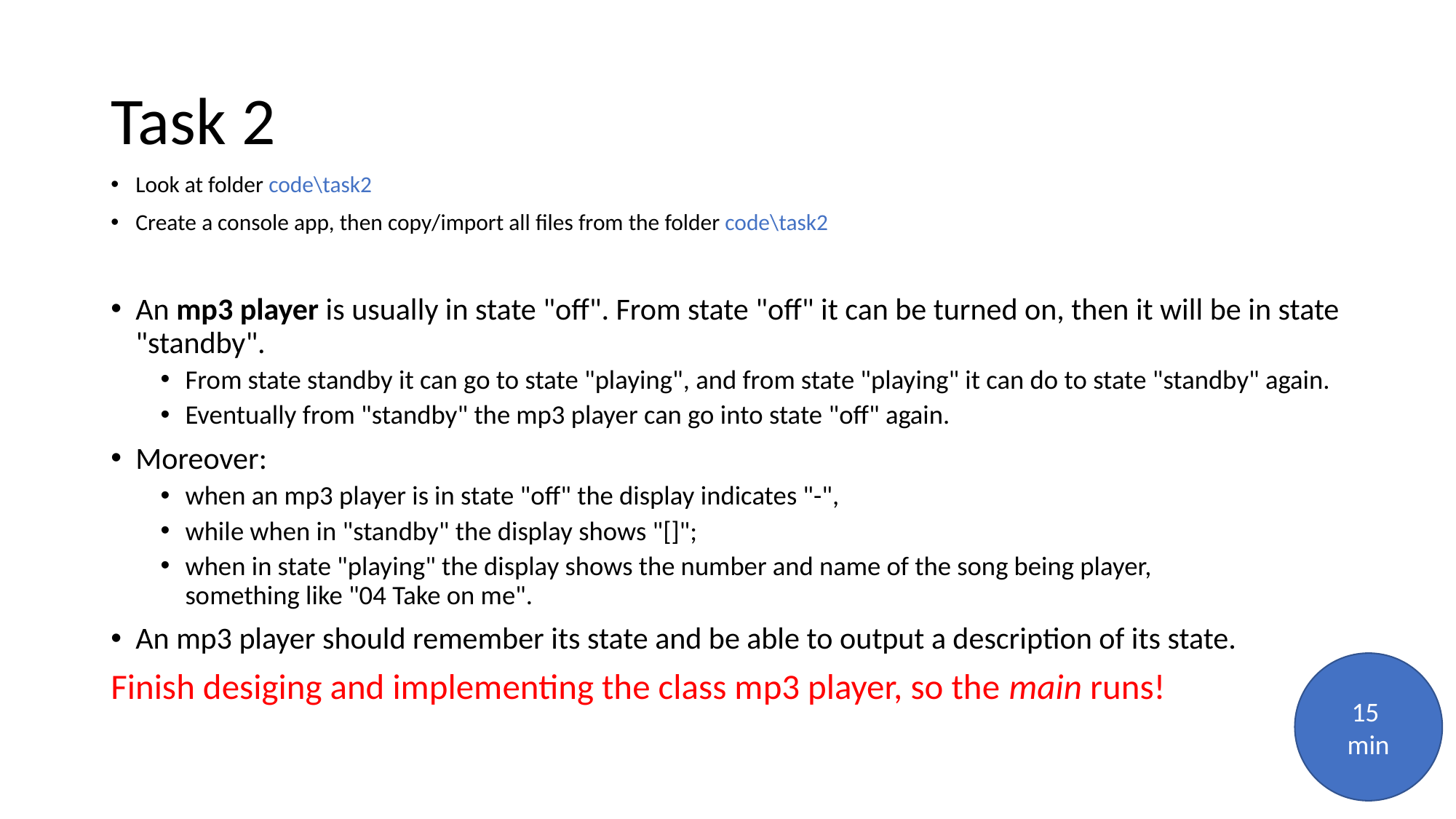

# Task 2
Look at folder code\task2
Create a console app, then copy/import all files from the folder code\task2

An mp3 player is usually in state "off". From state "off" it can be turned on, then it will be in state "standby".
From state standby it can go to state "playing", and from state "playing" it can do to state "standby" again.
Eventually from "standby" the mp3 player can go into state "off" again.
Moreover:
when an mp3 player is in state "off" the display indicates "-",
while when in "standby" the display shows "[]";
when in state "playing" the display shows the number and name of the song being player,
something like "04 Take on me".
An mp3 player should remember its state and be able to output a description of its state.
Finish desiging and implementing the class mp3 player, so the main runs!
15
min